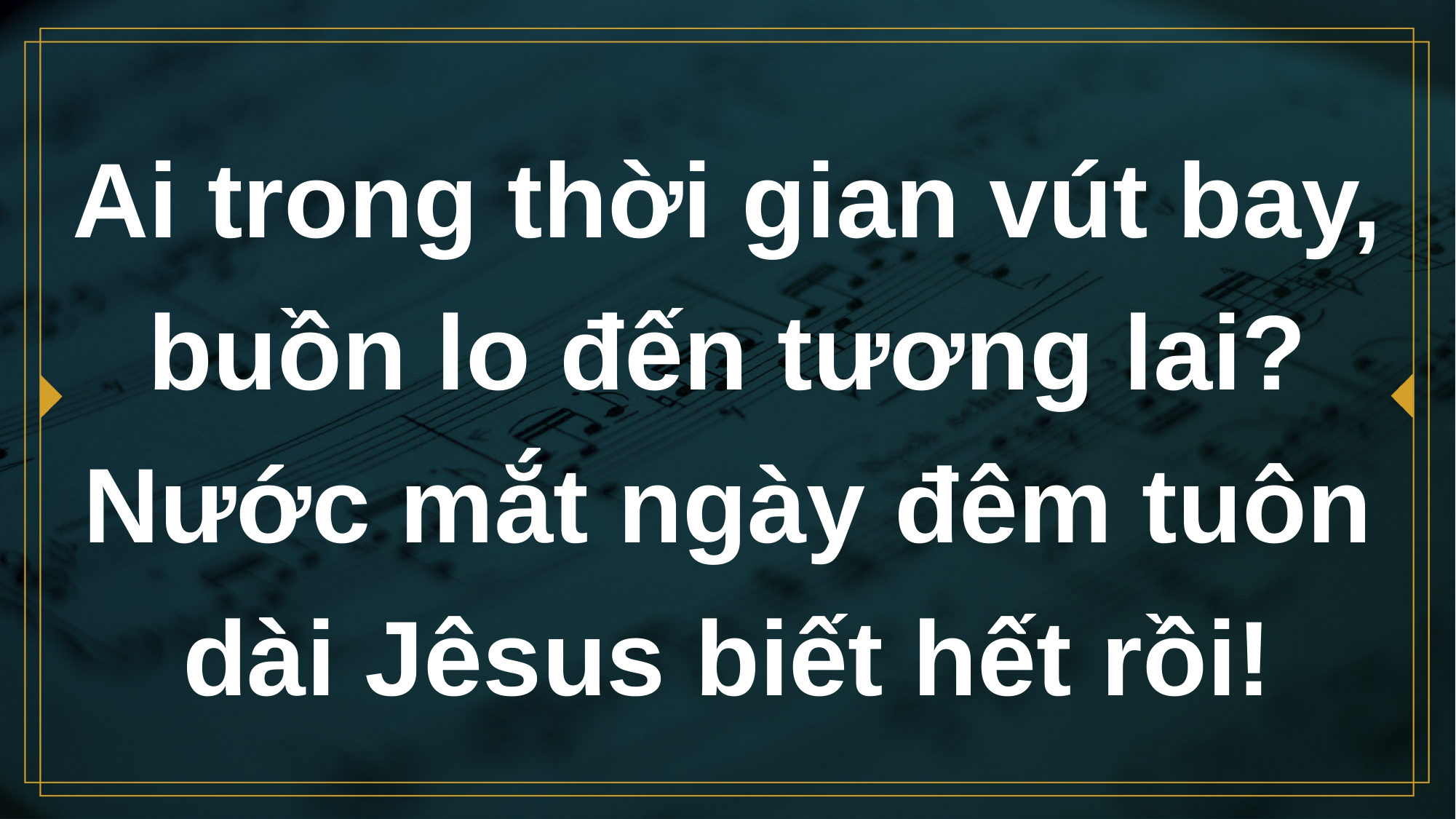

# Ai trong thời gian vút bay, buồn lo đến tương lai? Nước mắt ngày đêm tuôn dài Jêsus biết hết rồi!